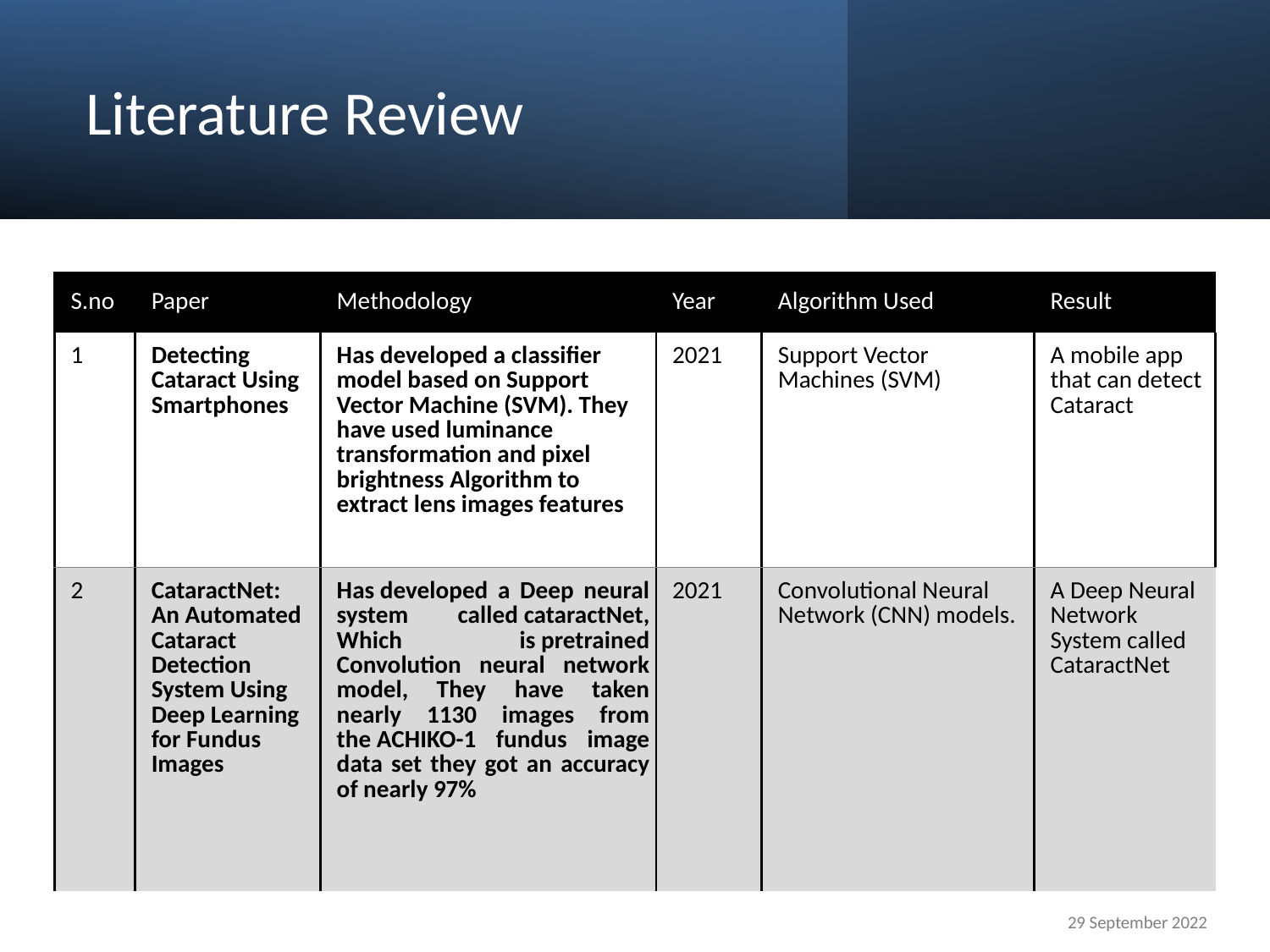

# Literature Review
| S.no | Paper | Methodology | Year | Algorithm Used | Result |
| --- | --- | --- | --- | --- | --- |
| 1 | Detecting Cataract Using Smartphones | Has developed a classifier model based on Support Vector Machine (SVM). They have used luminance transformation and pixel brightness Algorithm to extract lens images features | 2021 | Support Vector Machines (SVM) | A mobile app that can detect  Cataract |
| 2 | CataractNet: An Automated Cataract Detection System Using Deep Learning for Fundus Images | Has developed a Deep neural system called cataractNet, Which is pretrained Convolution neural network model, They have taken nearly 1130 images from the ACHIKO-1 fundus image data set they got an accuracy of nearly 97% | 2021 | Convolutional Neural Network (CNN) models. | A Deep Neural Network System called  CataractNet |
29 September 2022